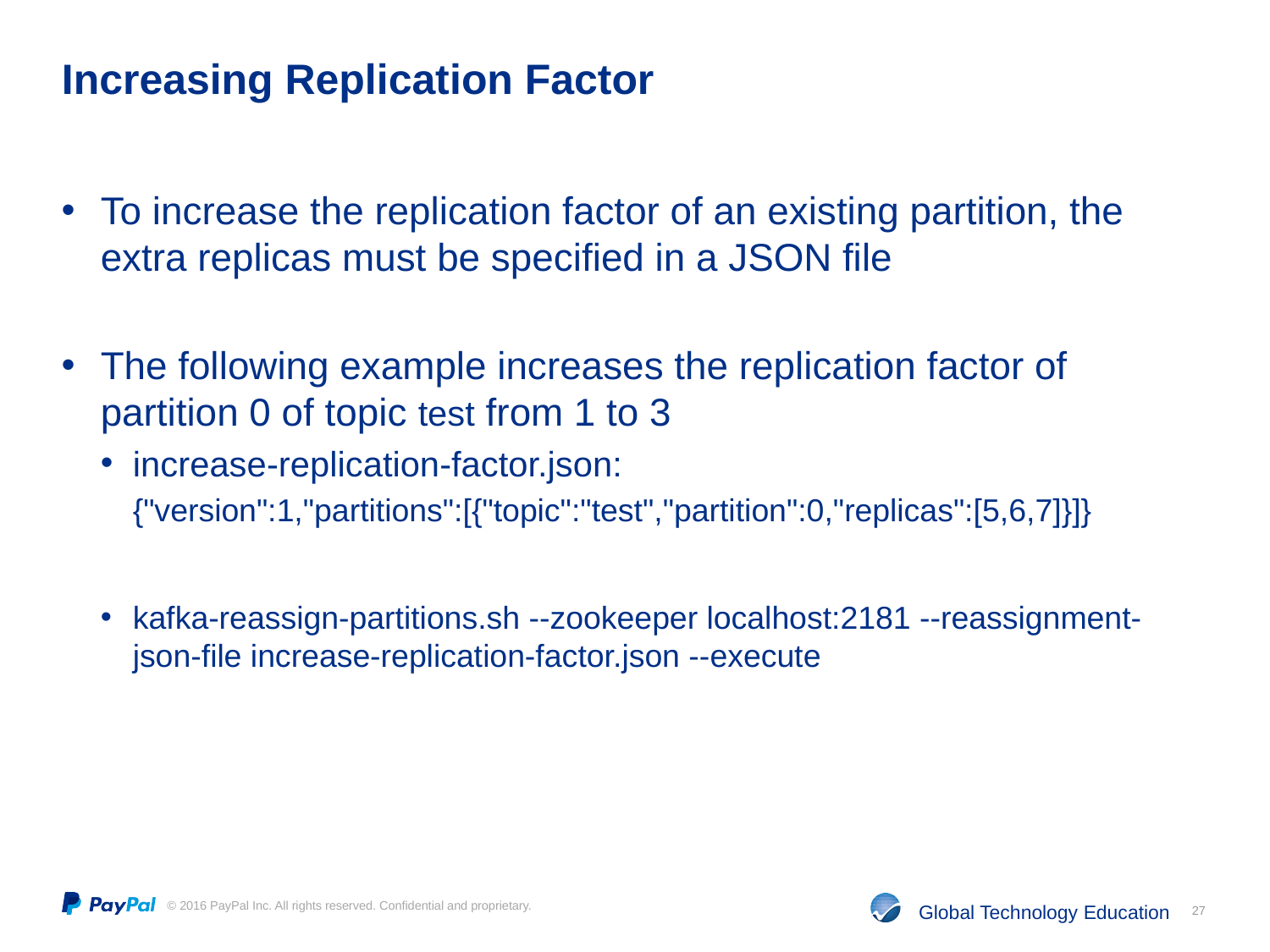

# Increasing Replication Factor
To increase the replication factor of an existing partition, the extra replicas must be specified in a JSON file

The following example increases the replication factor of partition 0 of topic test from 1 to 3
increase-replication-factor.json:
{"version":1,"partitions":[{"topic":"test","partition":0,"replicas":[5,6,7]}]}

kafka-reassign-partitions.sh --zookeeper localhost:2181 --reassignment-json-file increase-replication-factor.json --execute

27